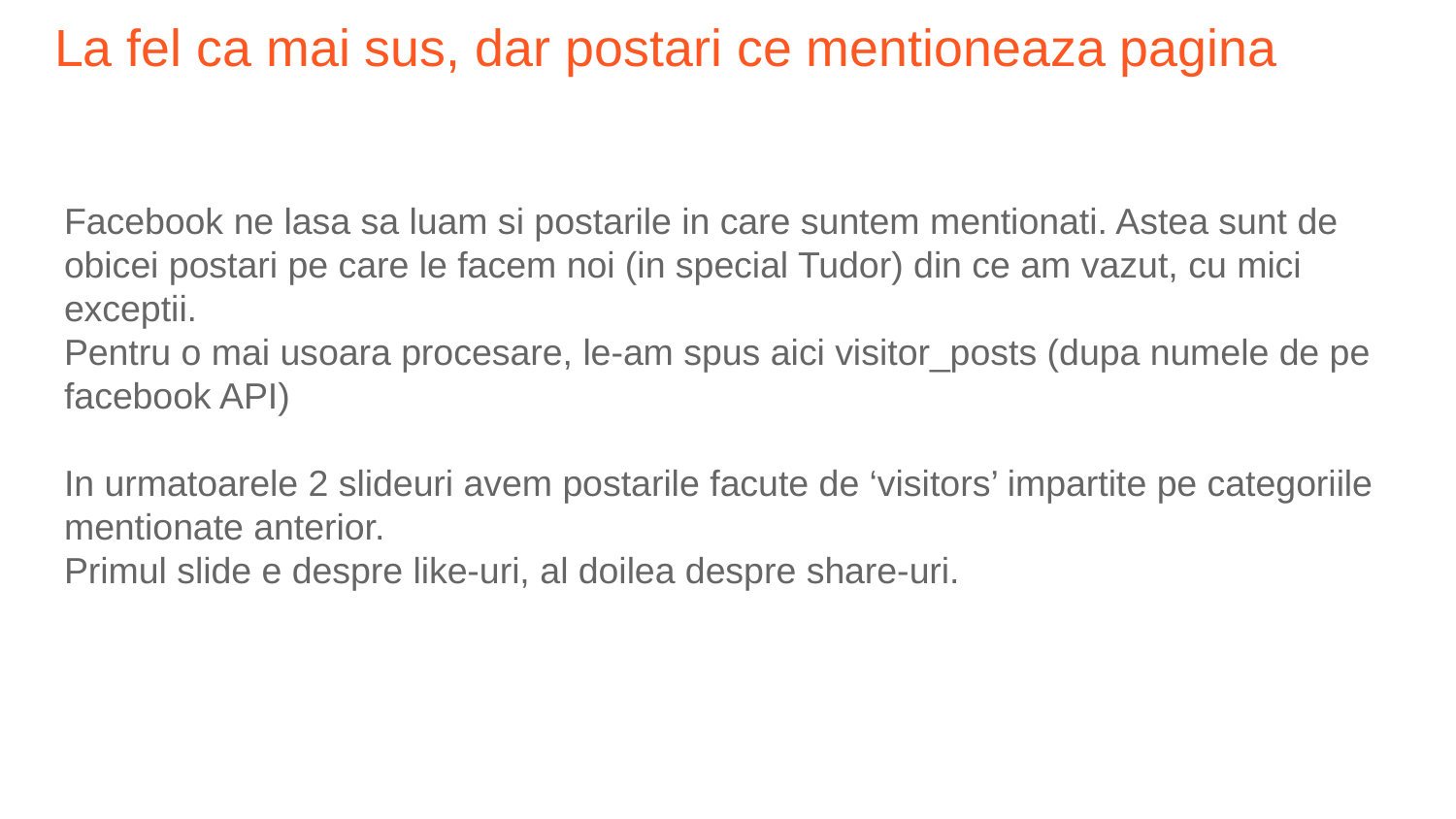

# La fel ca mai sus, dar postari ce mentioneaza pagina
Facebook ne lasa sa luam si postarile in care suntem mentionati. Astea sunt de obicei postari pe care le facem noi (in special Tudor) din ce am vazut, cu mici exceptii.
Pentru o mai usoara procesare, le-am spus aici visitor_posts (dupa numele de pe facebook API)

In urmatoarele 2 slideuri avem postarile facute de ‘visitors’ impartite pe categoriile mentionate anterior.
Primul slide e despre like-uri, al doilea despre share-uri.